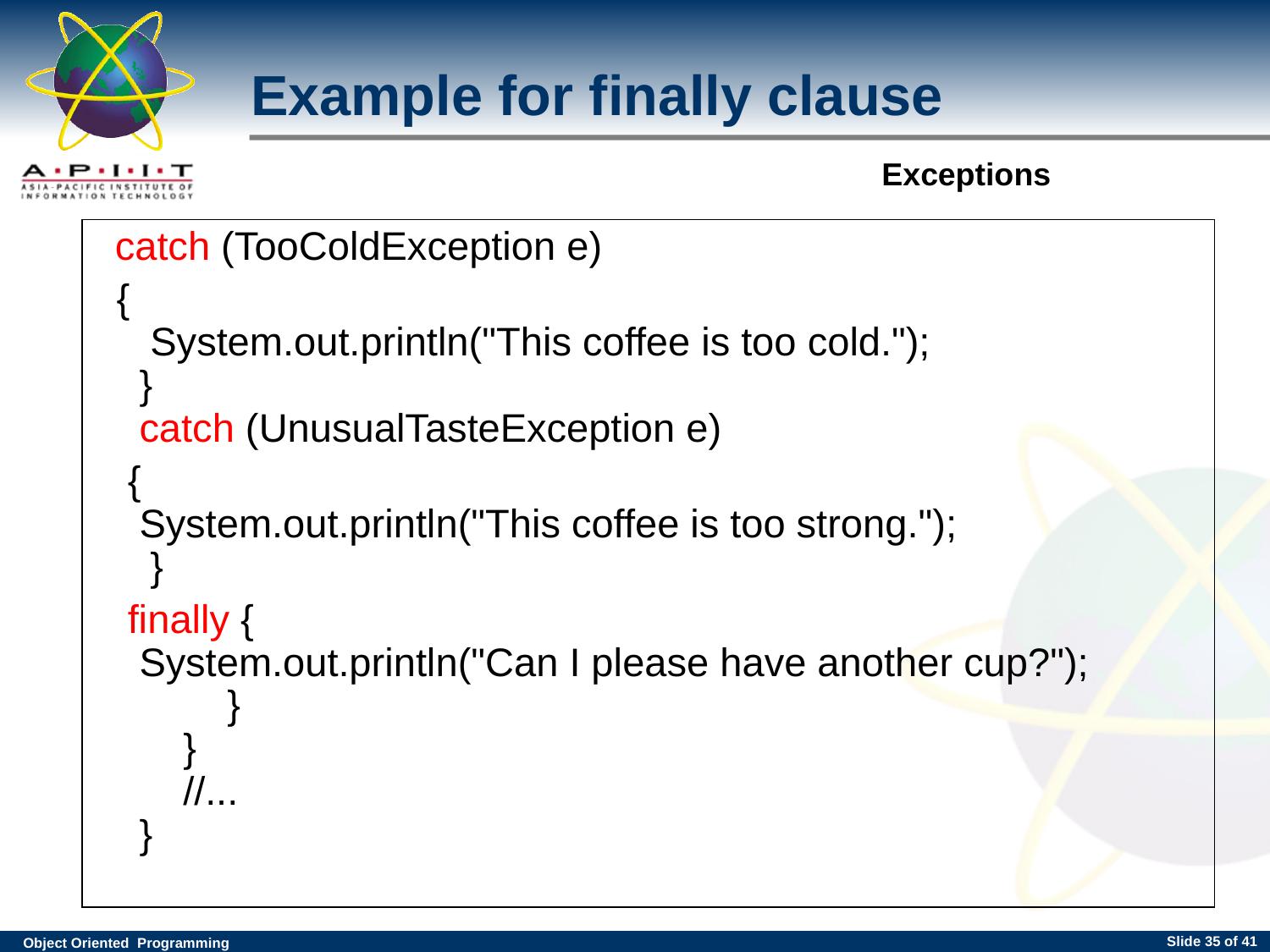

Example for finally clause
# catch (TooColdException e)
  {
 System.out.println("This coffee is too cold.");
}
catch (UnusualTasteException e)
   {
System.out.println("This coffee is too strong.");
 }
   finally {
System.out.println("Can I please have another cup?");
        }
    }
    //...
}
Slide 35 of 41